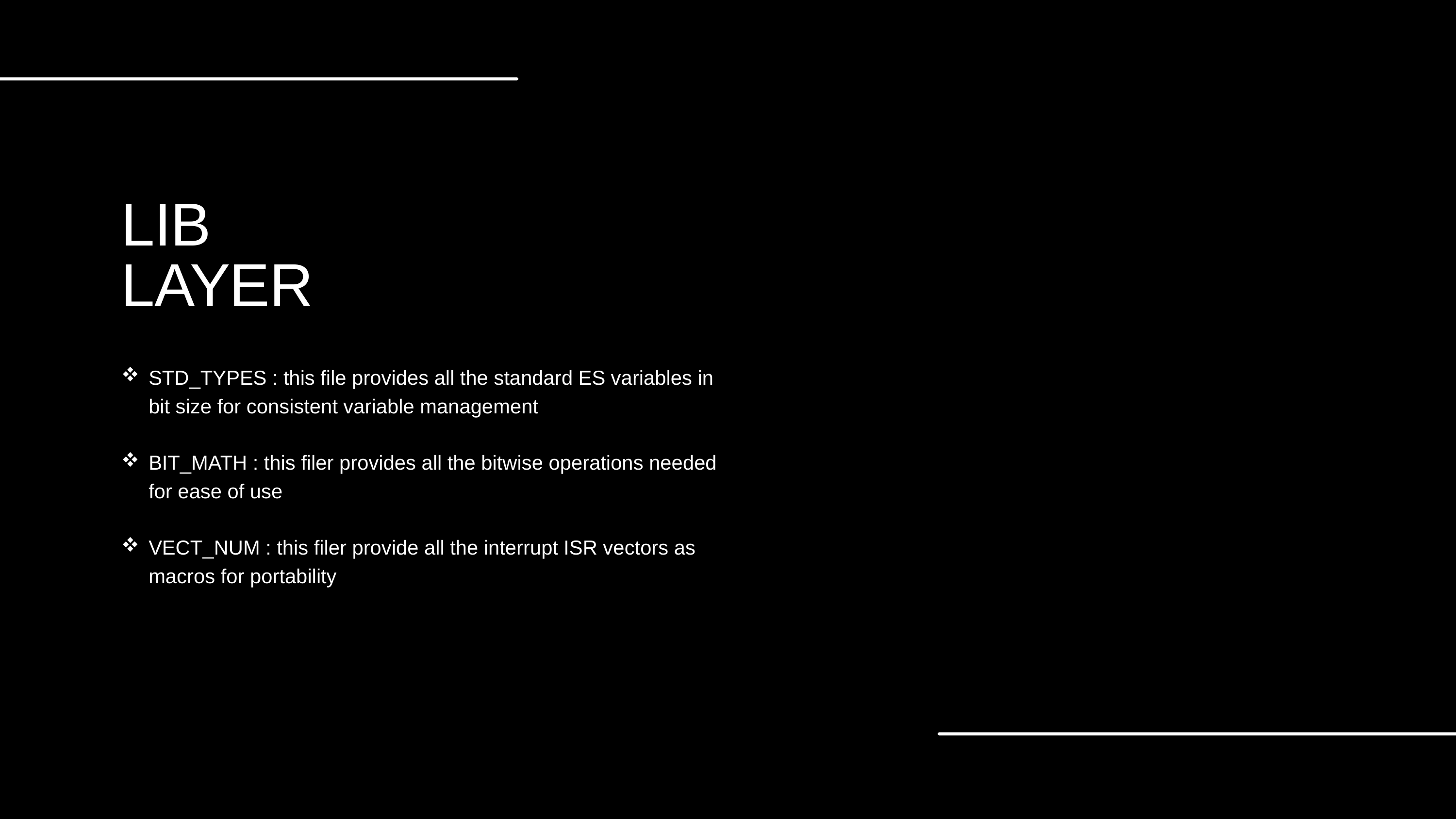

LIB
LAYER
STD_TYPES : this file provides all the standard ES variables in bit size for consistent variable management

BIT_MATH : this filer provides all the bitwise operations needed for ease of use

VECT_NUM : this filer provide all the interrupt ISR vectors as macros for portability